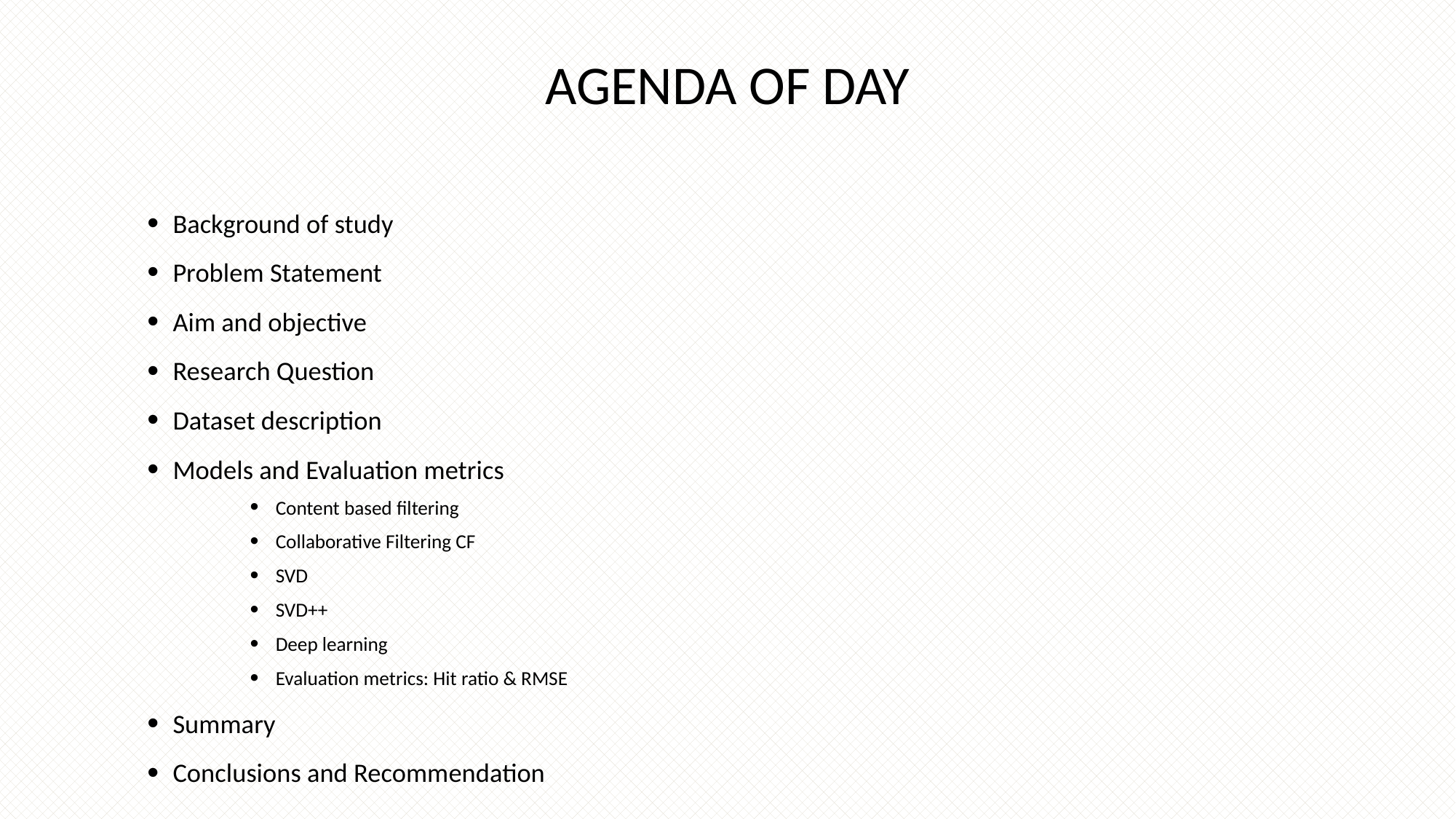

# Agenda of Day
Background of study
Problem Statement
Aim and objective
Research Question
Dataset description
Models and Evaluation metrics
Content based filtering
Collaborative Filtering CF
SVD
SVD++
Deep learning
Evaluation metrics: Hit ratio & RMSE
Summary
Conclusions and Recommendation